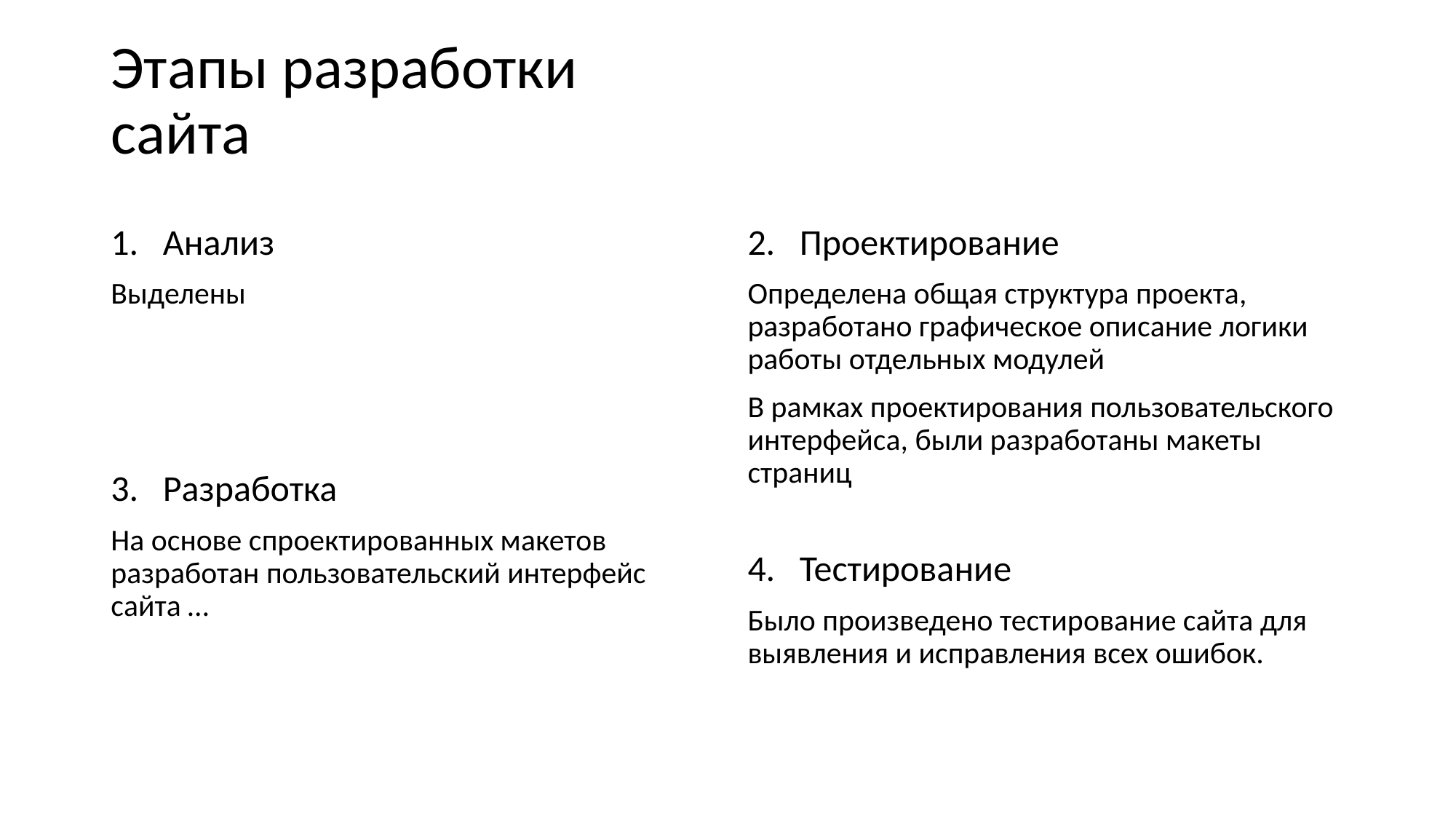

# Этапы разработки сайта
1.   Анализ
Выделены

3.   Разработка
На основе спроектированных макетов разработан пользовательский интерфейс сайта …
2.   Проектирование
Определена общая структура проекта, разработано графическое описание логики работы отдельных модулей
В рамках проектирования пользовательского интерфейса, были разработаны макеты страниц

4.   Тестирование
Было произведено тестирование сайта для выявления и исправления всех ошибок.